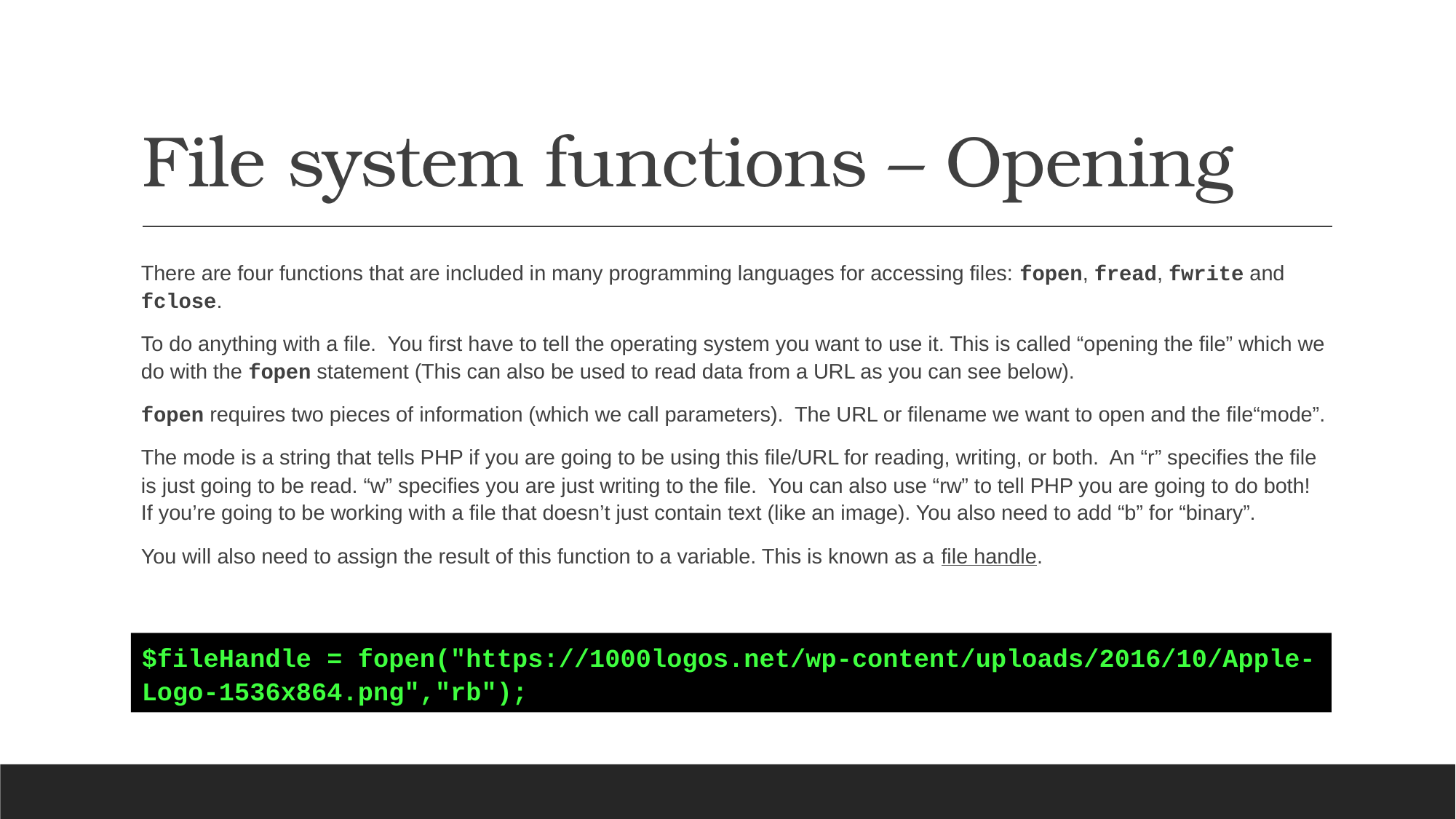

# File system functions – Opening
There are four functions that are included in many programming languages for accessing files: fopen, fread, fwrite and fclose.
To do anything with a file.  You first have to tell the operating system you want to use it. This is called “opening the file” which we do with the fopen statement (This can also be used to read data from a URL as you can see below).
fopen requires two pieces of information (which we call parameters).  The URL or filename we want to open and the file“mode”.
The mode is a string that tells PHP if you are going to be using this file/URL for reading, writing, or both.  An “r” specifies the file is just going to be read. “w” specifies you are just writing to the file.  You can also use “rw” to tell PHP you are going to do both!  If you’re going to be working with a file that doesn’t just contain text (like an image). You also need to add “b” for “binary”.
You will also need to assign the result of this function to a variable. This is known as a file handle.
$fileHandle = fopen("https://1000logos.net/wp-content/uploads/2016/10/Apple-Logo-1536x864.png","rb");